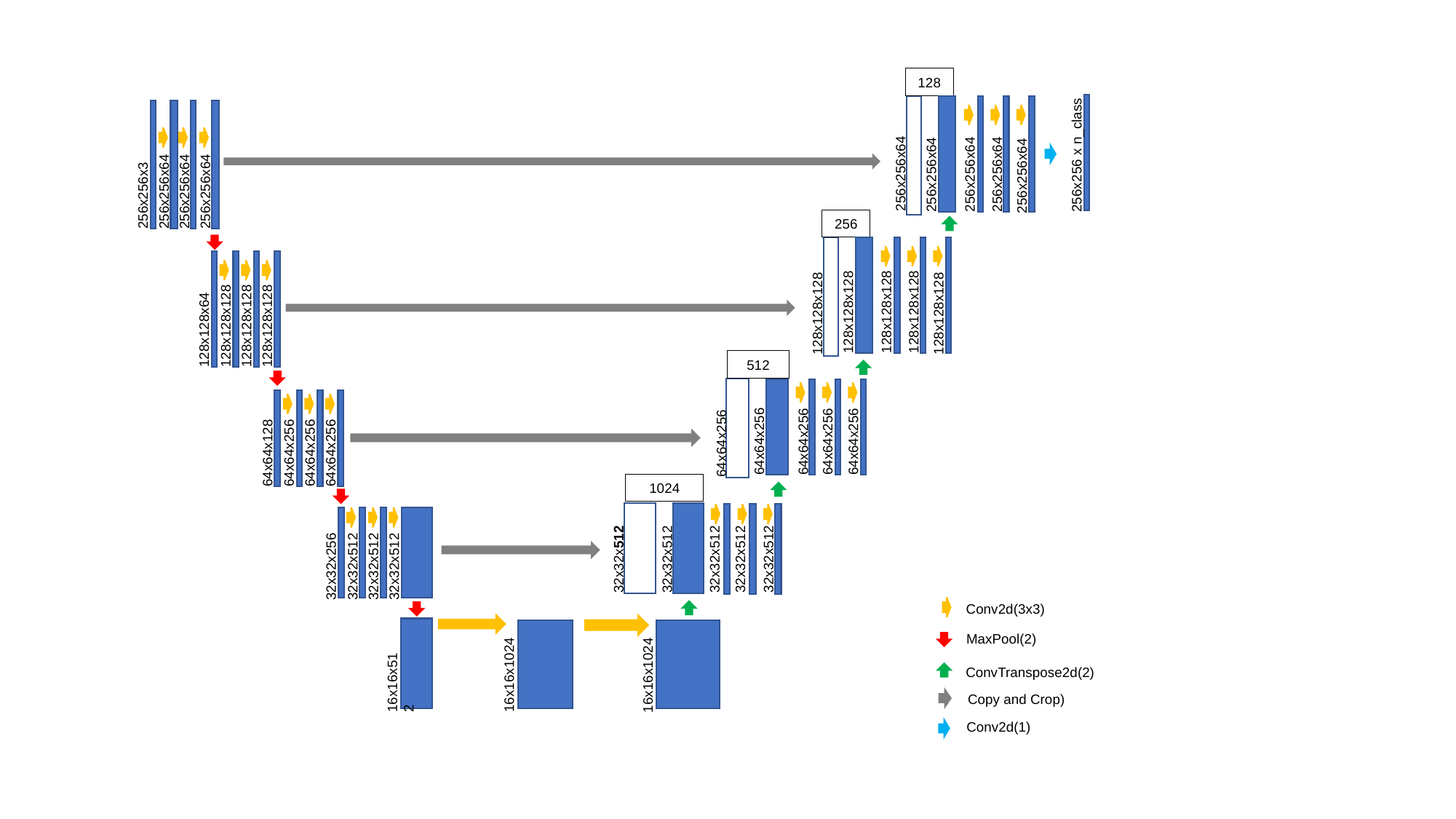

128

256x256 x n_class

256x256x64

256x256x64
256x256x64
256x256x64
256x256x64
256x256x64
256x256x64
256x256x64
256x256x3
256

128x128x128
128x128x128
128x128x128
128x128x128
128x128x128

128x128x64
128x128x128
128x128x128
128x128x128
512

64x64x256
64x64x256
64x64x256
64x64x256
64x64x256
64x64x128
64x64x256
64x64x256
64x64x256

1024

32x32x512
32x32x512
32x32x512
32x32x512

32x32x256
32x32x512
32x32x512
32x32x512
32x32x512
Conv2d(3x3)

MaxPool(2)

16x16x1024
16x16x1024
ConvTranspose2d(2)

16x16x512
Copy and Crop)

Conv2d(1)